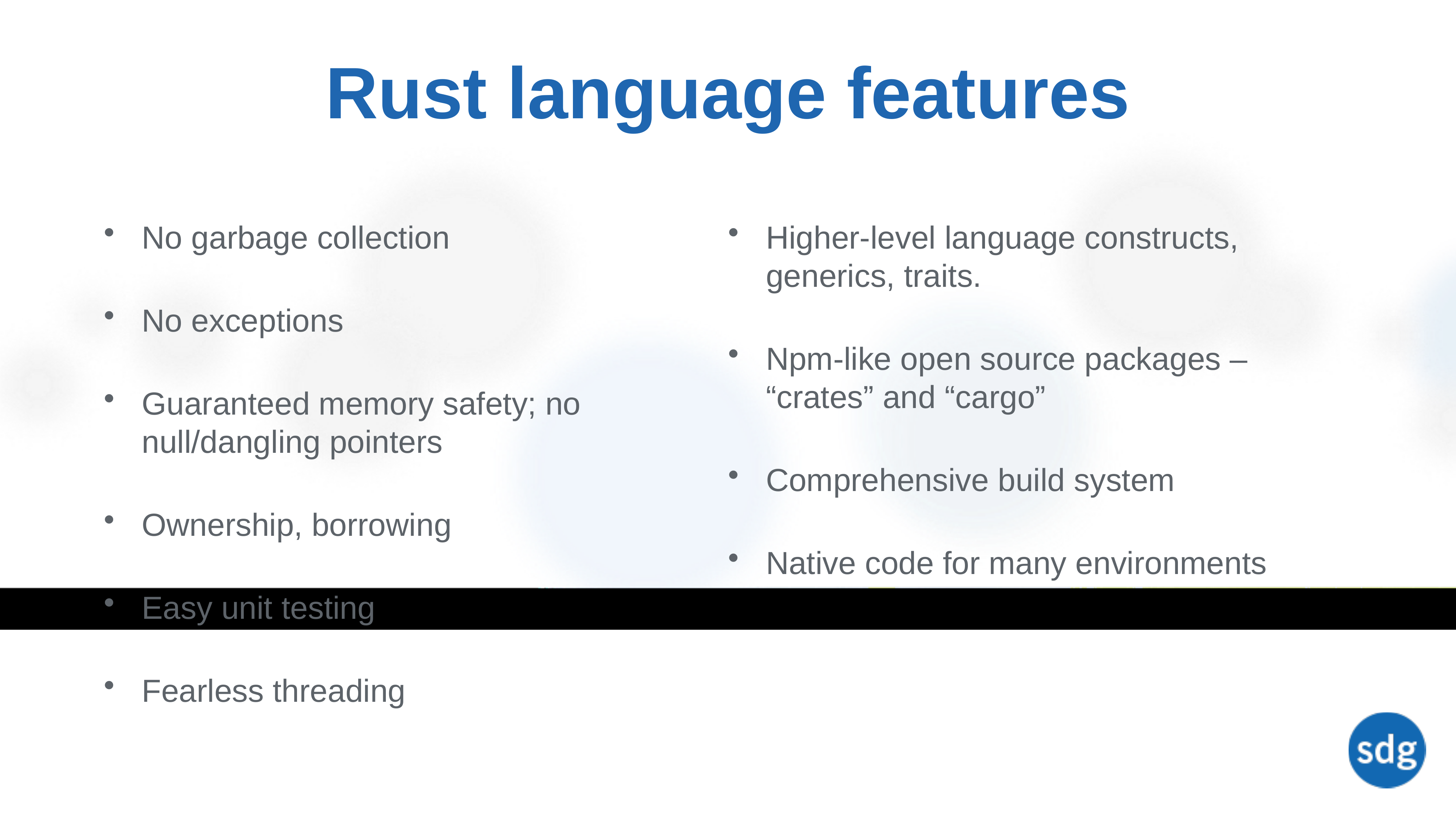

# Rust language features
No garbage collection
No exceptions
Guaranteed memory safety; no null/dangling pointers
Ownership, borrowing
Easy unit testing
Fearless threading
Higher-level language constructs, generics, traits.
Npm-like open source packages – “crates” and “cargo”
Comprehensive build system
Native code for many environments